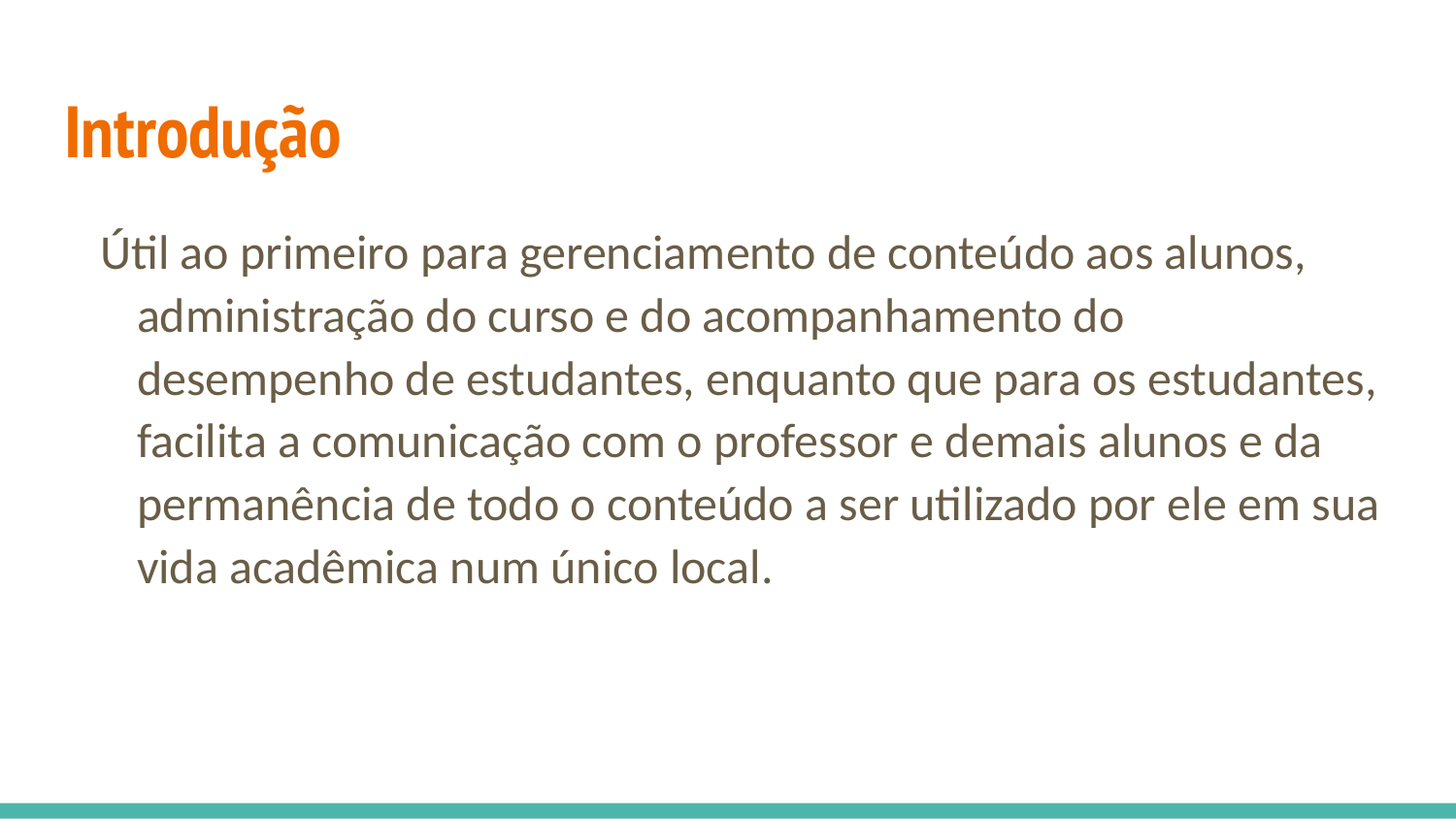

# Introdução
Útil ao primeiro para gerenciamento de conteúdo aos alunos, administração do curso e do acompanhamento do desempenho de estudantes, enquanto que para os estudantes, facilita a comunicação com o professor e demais alunos e da permanência de todo o conteúdo a ser utilizado por ele em sua vida acadêmica num único local.